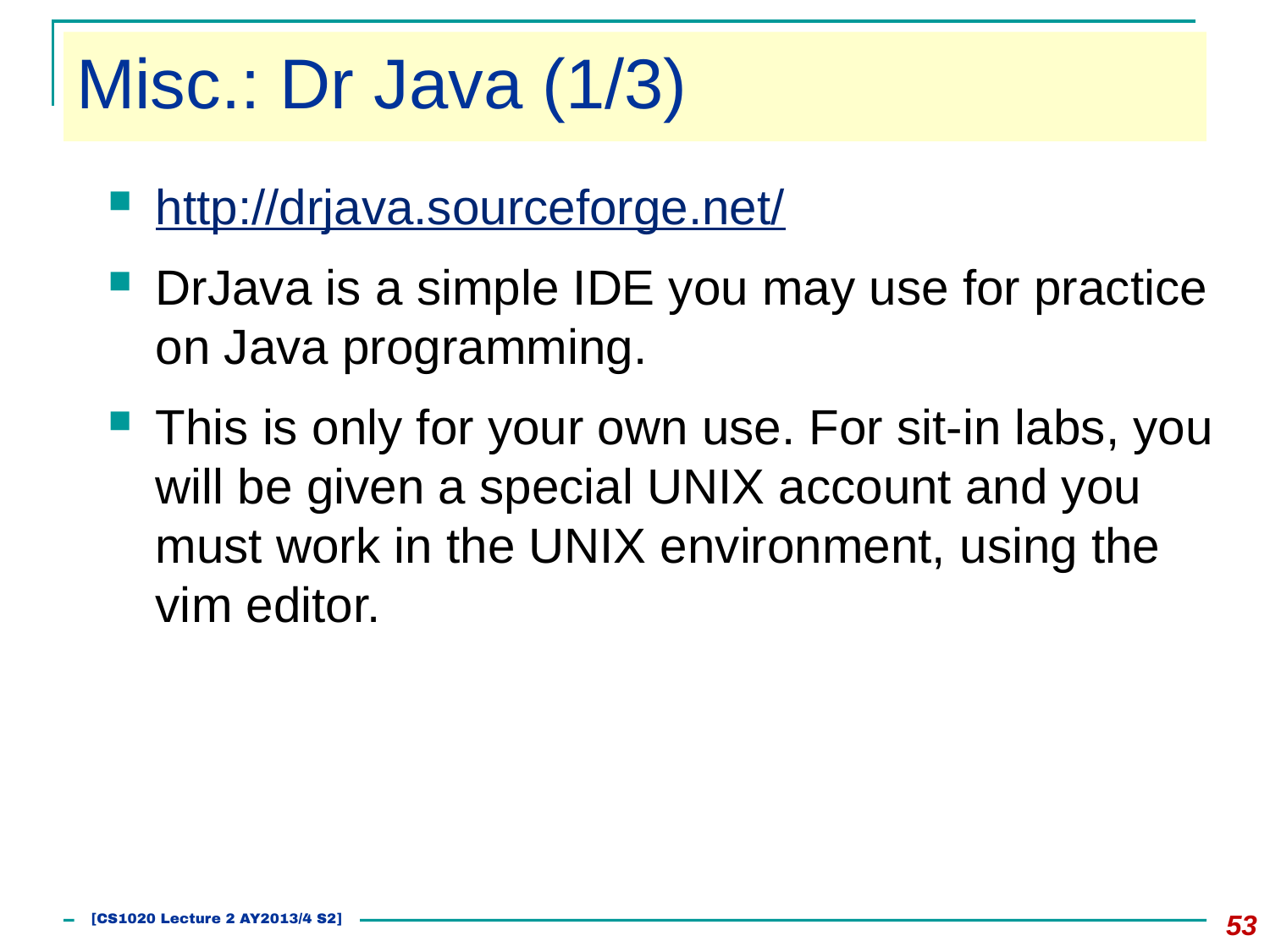

# Misc.: Dr Java (1/3)
http://drjava.sourceforge.net/
DrJava is a simple IDE you may use for practice on Java programming.
This is only for your own use. For sit-in labs, you will be given a special UNIX account and you must work in the UNIX environment, using the vim editor.
53
[CS1020 Lecture 2 AY2013/4 S2]